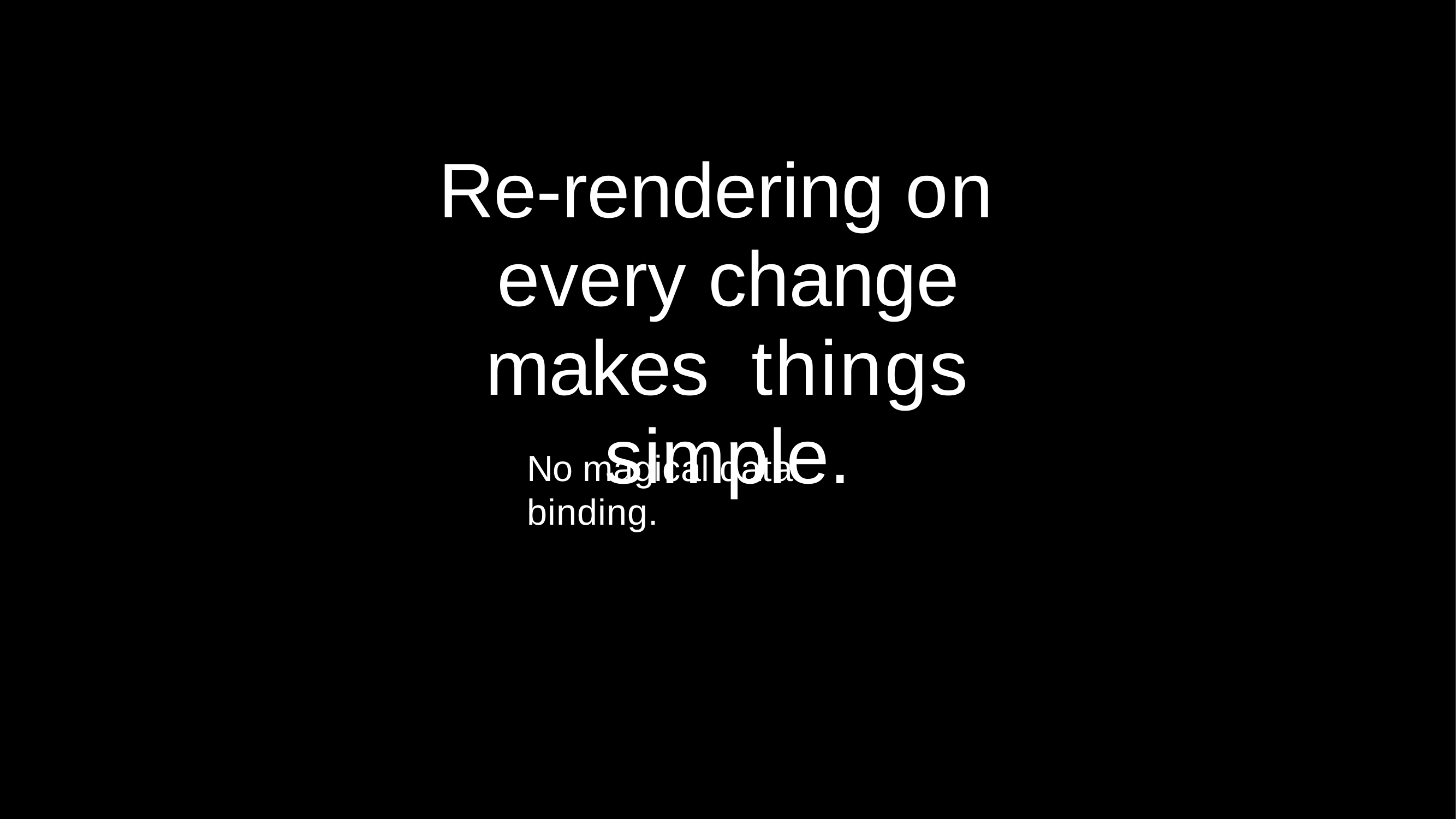

# Re-rendering on  every change makes  things simple.
No magical data binding.